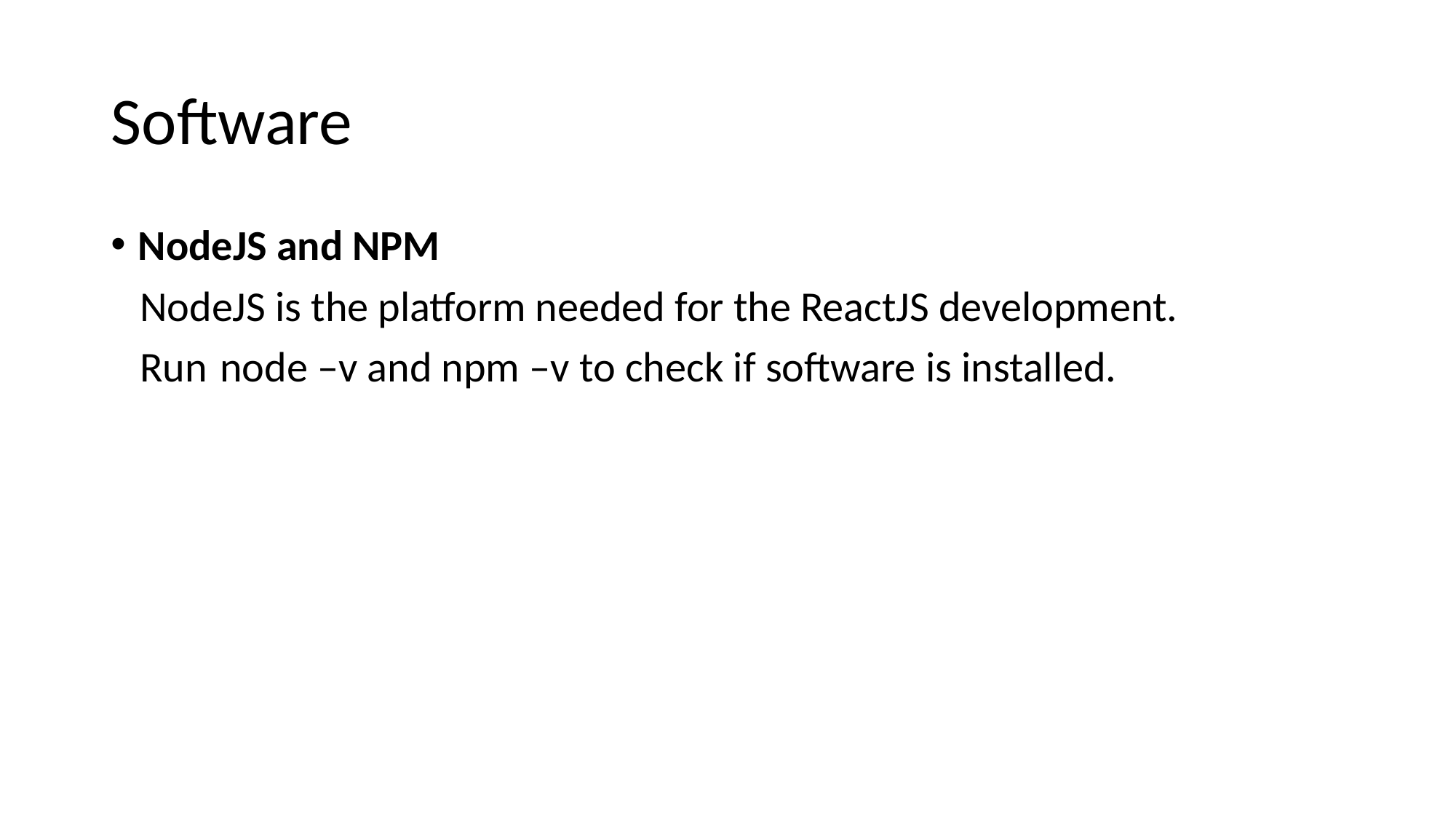

# Software
NodeJS and NPM
   NodeJS is the platform needed for the ReactJS development.
   Run 	node –v and npm –v to check if software is installed.